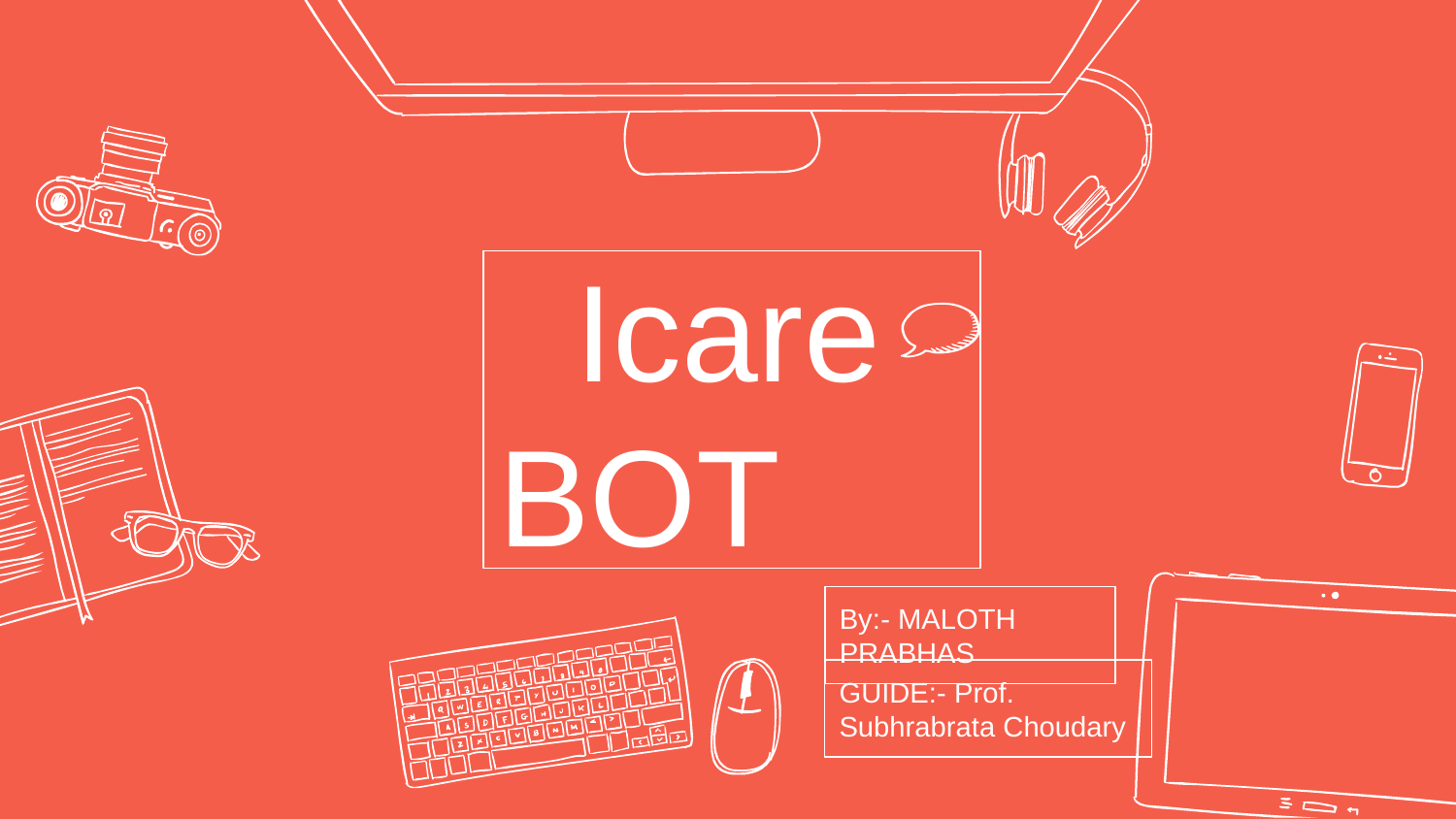

# Icare BOT

By:- MALOTH PRABHAS
GUIDE:- Prof. Subhrabrata Choudary